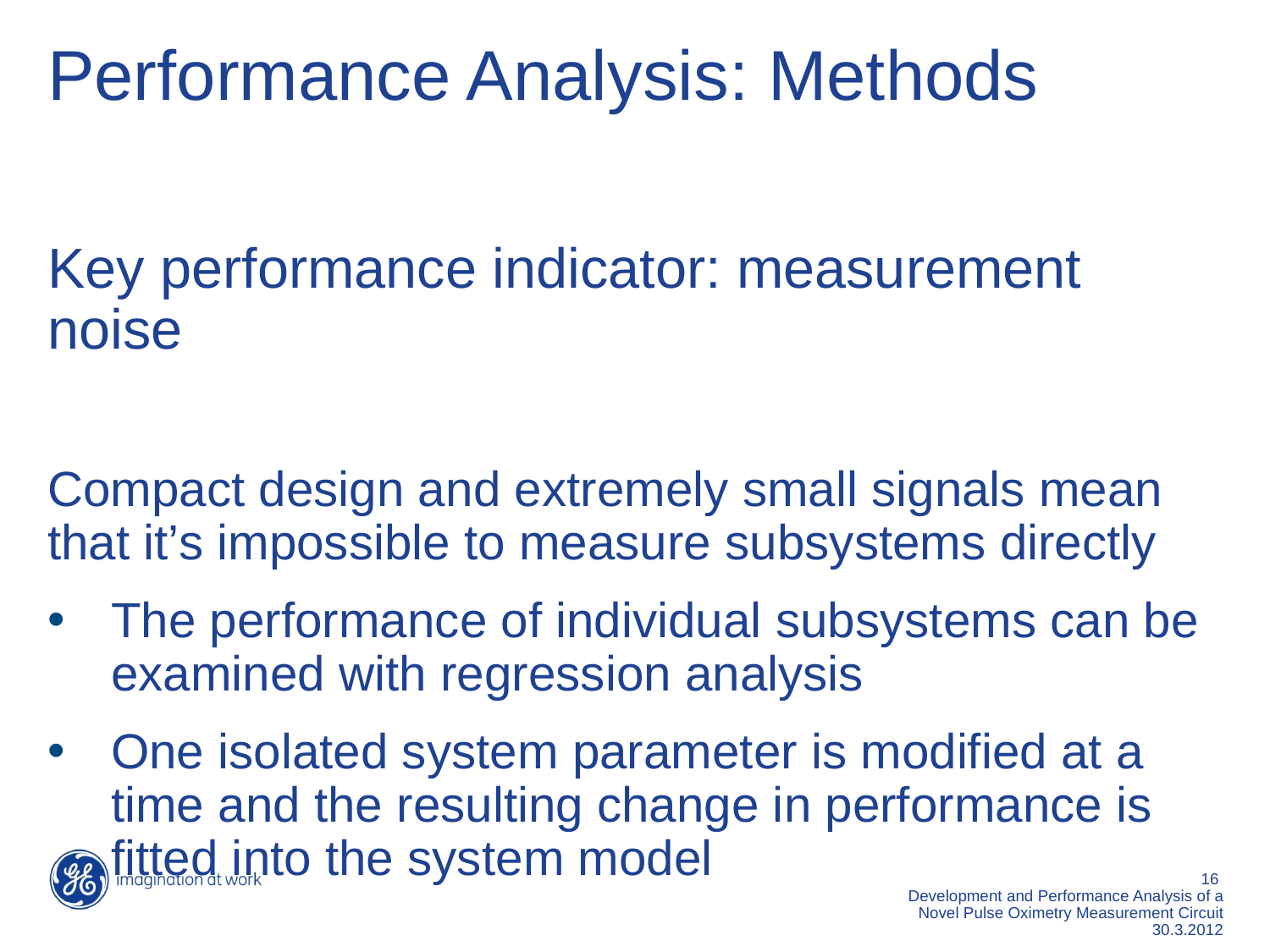

# Performance Analysis: Methods
Key performance indicator: measurement noise

Compact design and extremely small signals mean that it’s impossible to measure subsystems directly
The performance of individual subsystems can be examined with regression analysis
One isolated system parameter is modified at a time and the resulting change in performance is fitted into the system model